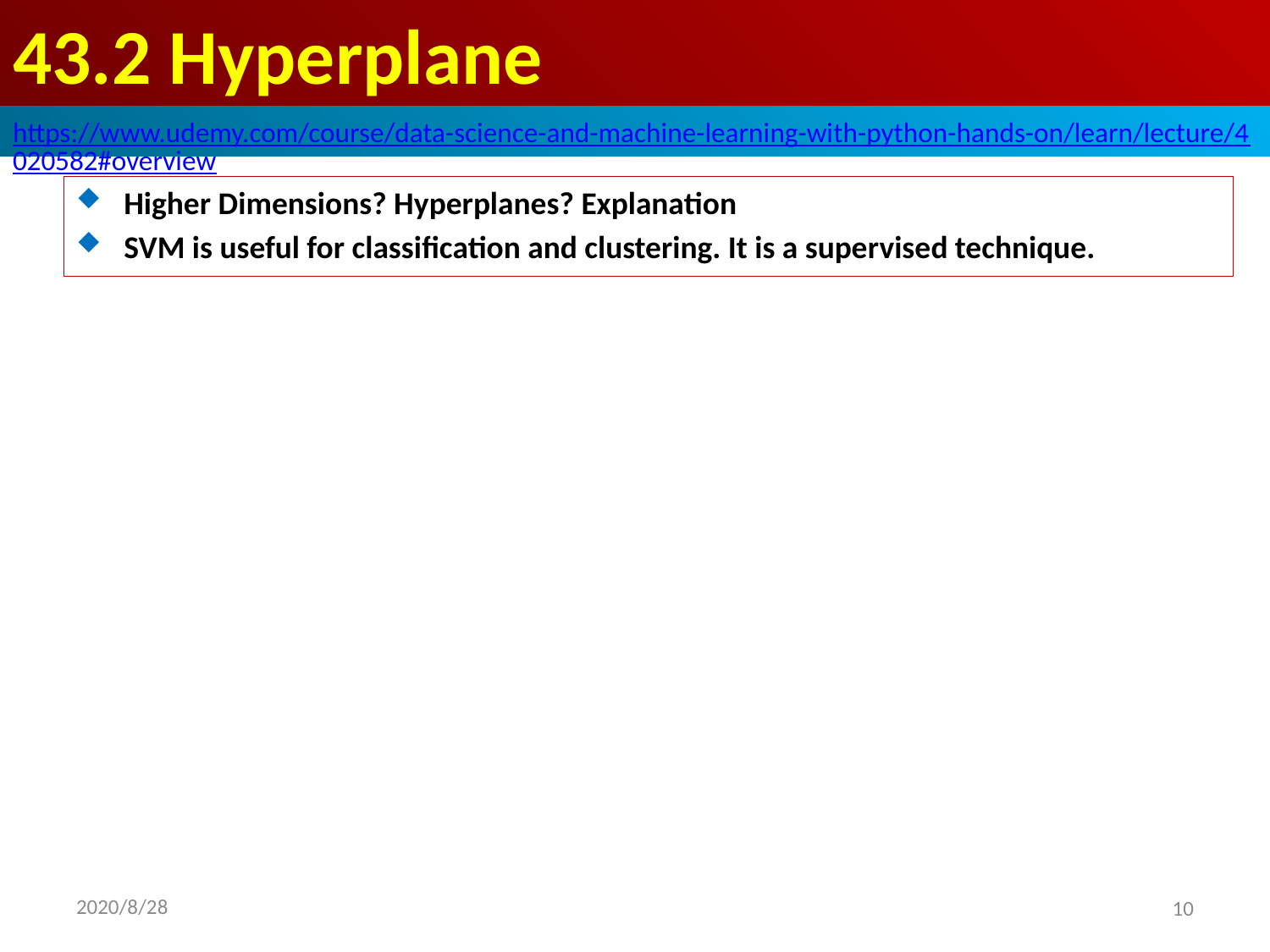

# 43.2 Hyperplane
https://www.udemy.com/course/data-science-and-machine-learning-with-python-hands-on/learn/lecture/4020582#overview
Higher Dimensions? Hyperplanes? Explanation
SVM is useful for classification and clustering. It is a supervised technique.
2020/8/28
10